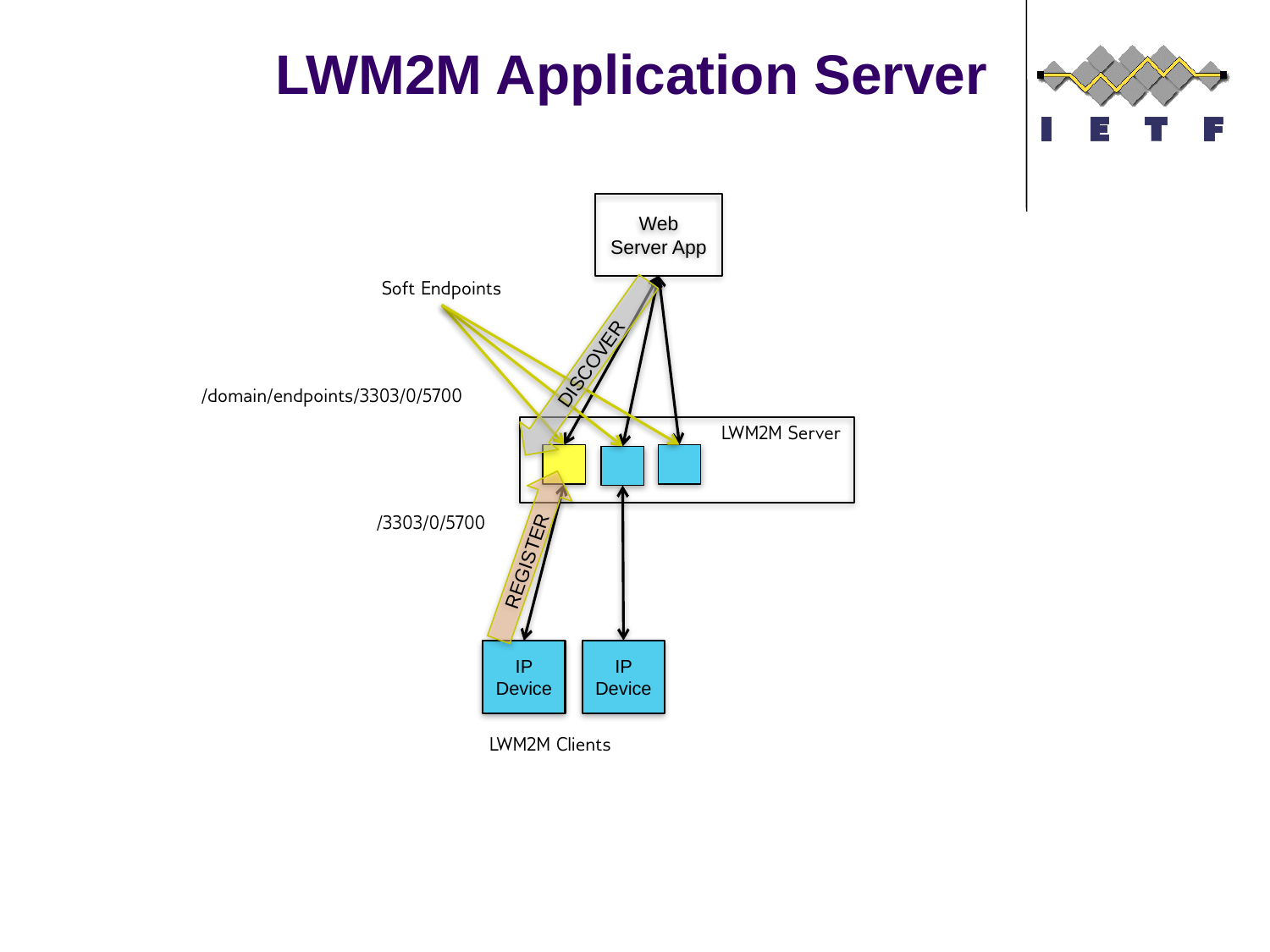

# LWM2M Application Server
Web Server App
Soft Endpoints
DISCOVER
/domain/endpoints/3303/0/5700
LWM2M Server

/3303/0/5700
REGISTER
IP Device
IP Device
LWM2M Clients